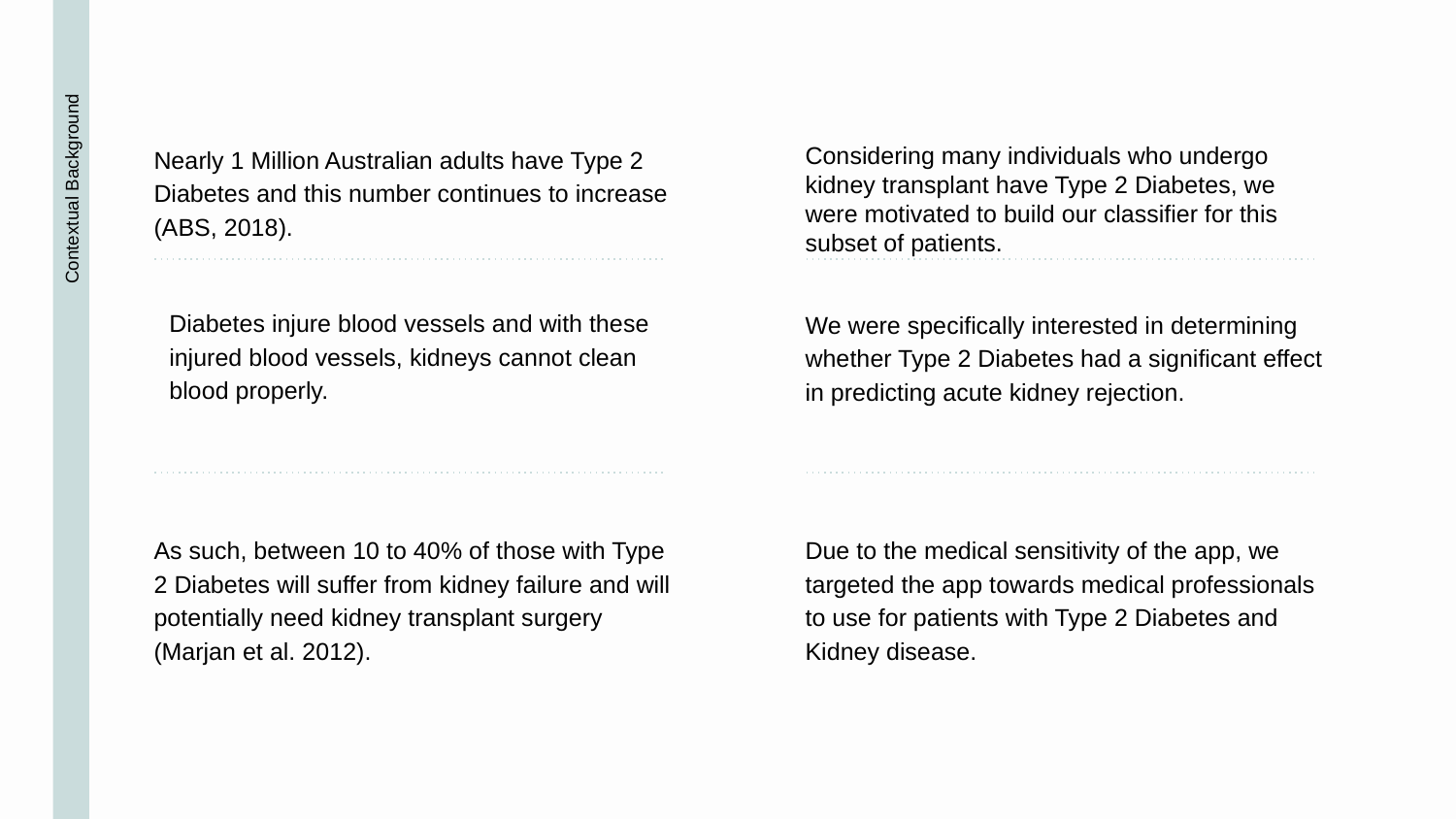

Nearly 1 Million Australian adults have Type 2 Diabetes and this number continues to increase (ABS, 2018).

Considering many individuals who undergo kidney transplant have Type 2 Diabetes, we were motivated to build our classifier for this subset of patients.

Diabetes injure blood vessels and with these injured blood vessels, kidneys cannot clean blood properly.
We were specifically interested in determining whether Type 2 Diabetes had a significant effect in predicting acute kidney rejection.
# Contextual Background
Due to the medical sensitivity of the app, we targeted the app towards medical professionals to use for patients with Type 2 Diabetes and Kidney disease.
As such, between 10 to 40% of those with Type 2 Diabetes will suffer from kidney failure and will potentially need kidney transplant surgery (Marjan et al. 2012).